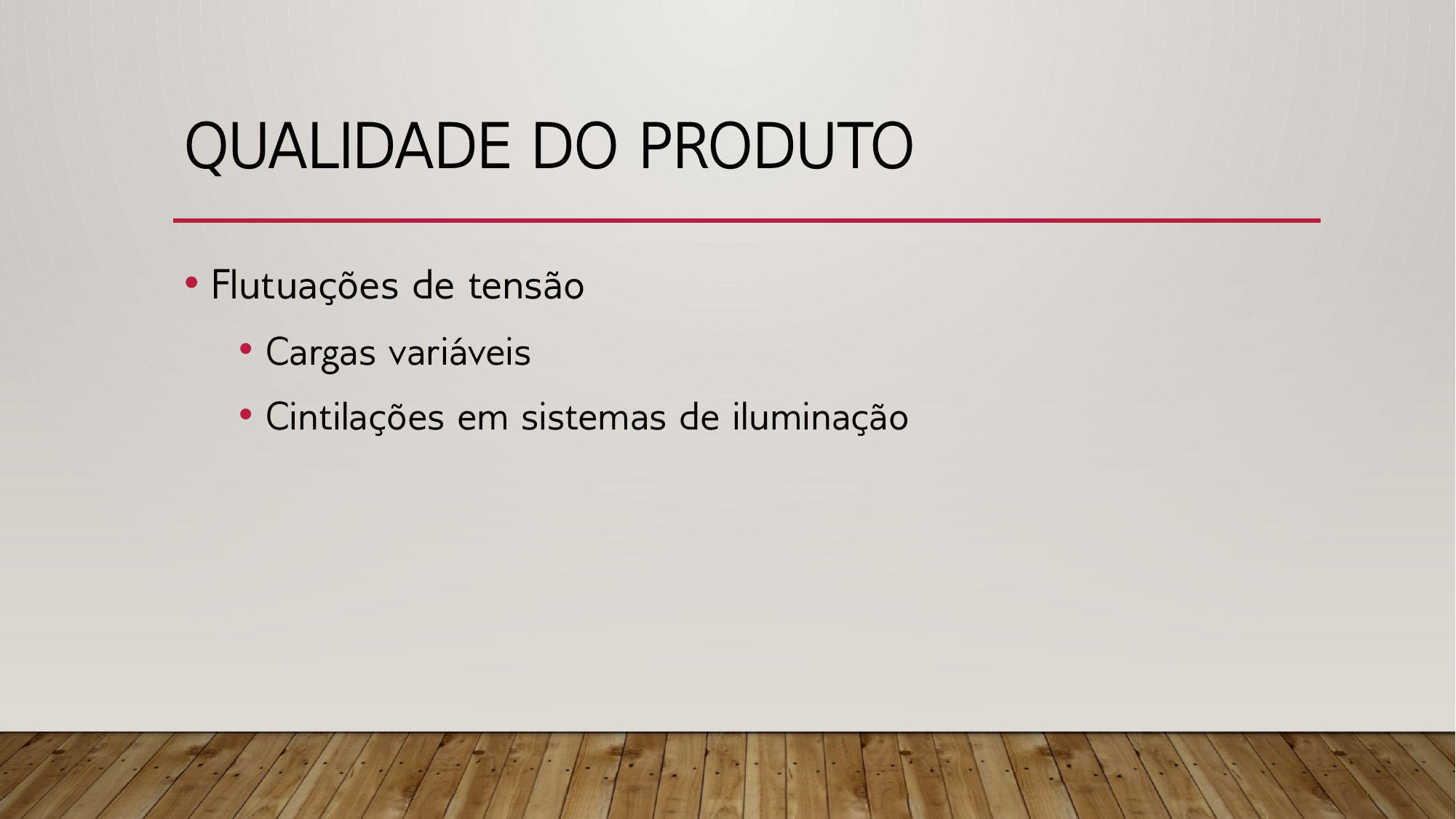

QUALIDADE DO PRODUTO
Flutuações de tensão
Cargas variáveis
Cintilações em sistemas de iluminação